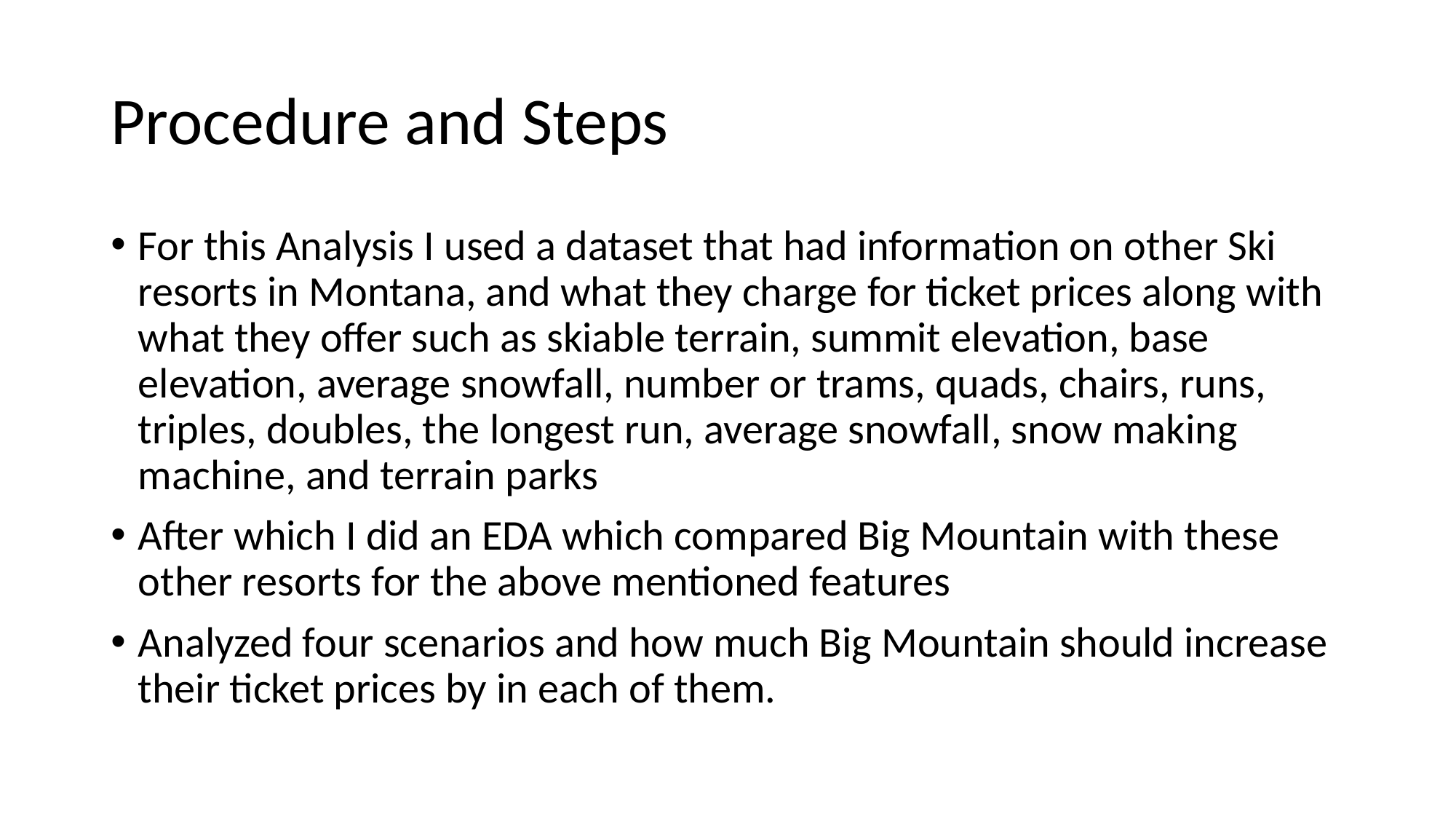

# Procedure and Steps
For this Analysis I used a dataset that had information on other Ski resorts in Montana, and what they charge for ticket prices along with what they offer such as skiable terrain, summit elevation, base elevation, average snowfall, number or trams, quads, chairs, runs, triples, doubles, the longest run, average snowfall, snow making machine, and terrain parks
After which I did an EDA which compared Big Mountain with these other resorts for the above mentioned features
Analyzed four scenarios and how much Big Mountain should increase their ticket prices by in each of them.